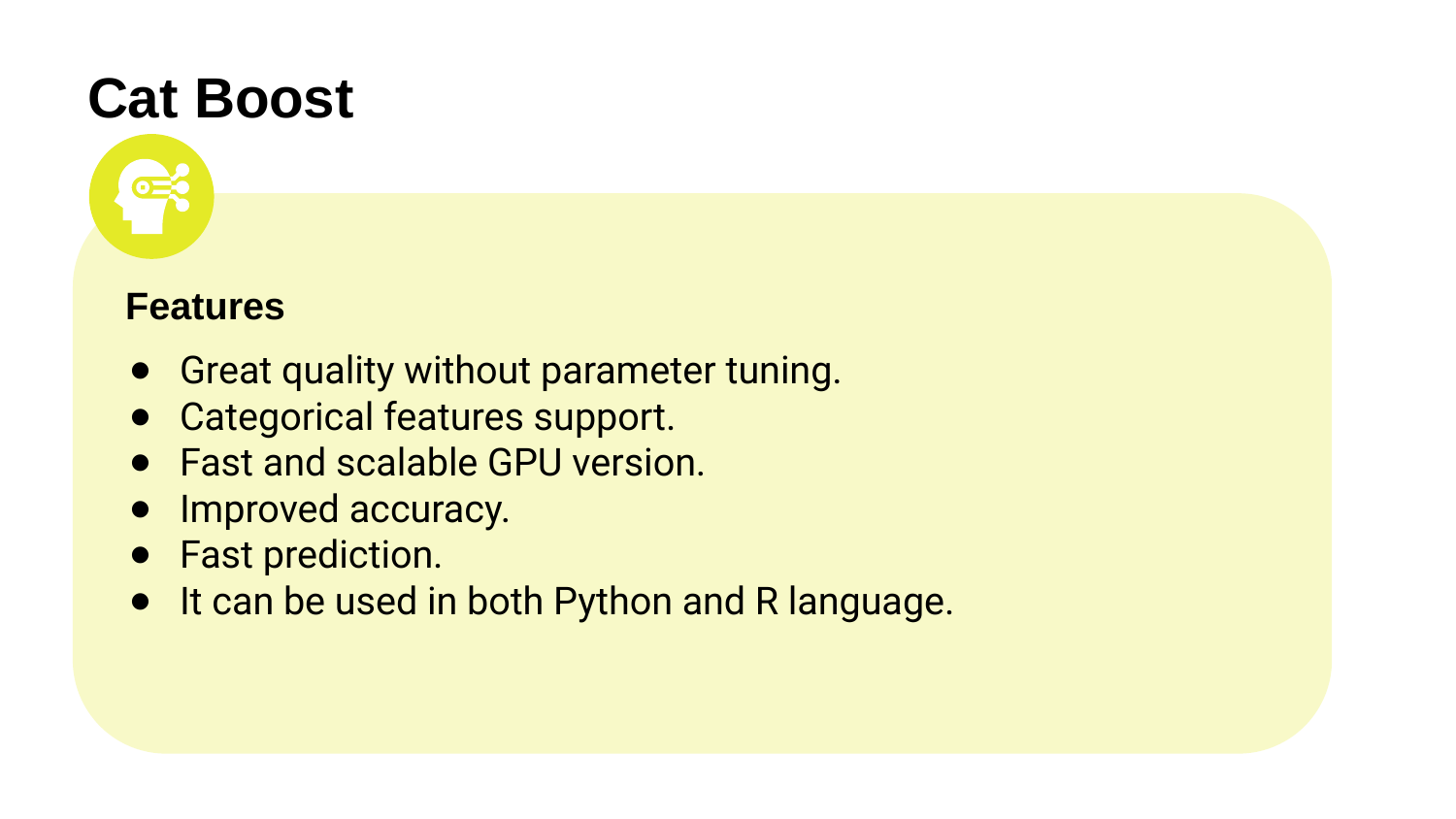

# Cat Boost

Features
Great quality without parameter tuning.
Categorical features support.
Fast and scalable GPU version.
Improved accuracy.
Fast prediction.
It can be used in both Python and R language.